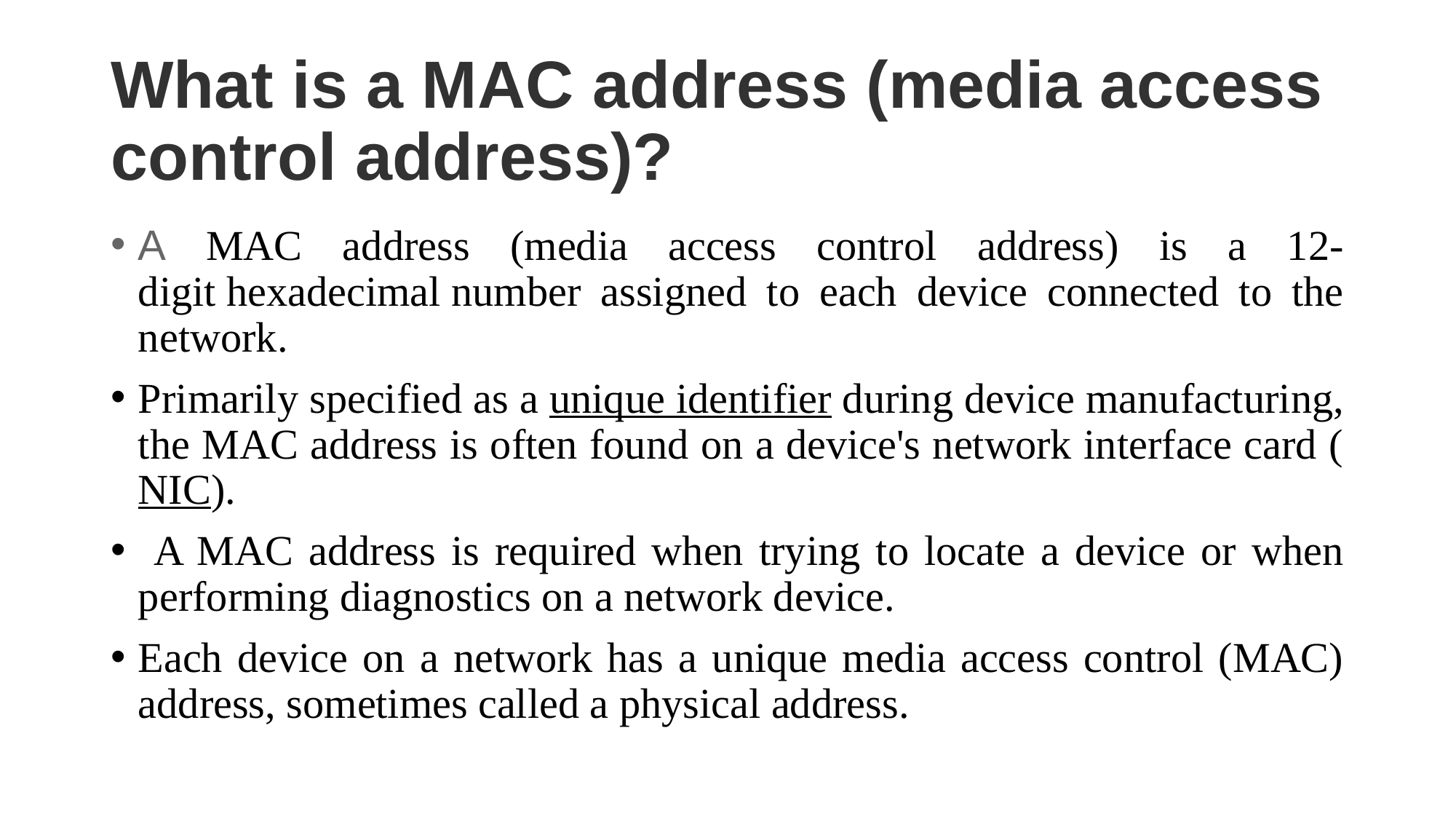

# What is a MAC address (media access control address)?
A MAC address (media access control address) is a 12-digit hexadecimal number assigned to each device connected to the network.
Primarily specified as a unique identifier during device manufacturing, the MAC address is often found on a device's network interface card (NIC).
 A MAC address is required when trying to locate a device or when performing diagnostics on a network device.
Each device on a network has a unique media access control (MAC) address, sometimes called a physical address.